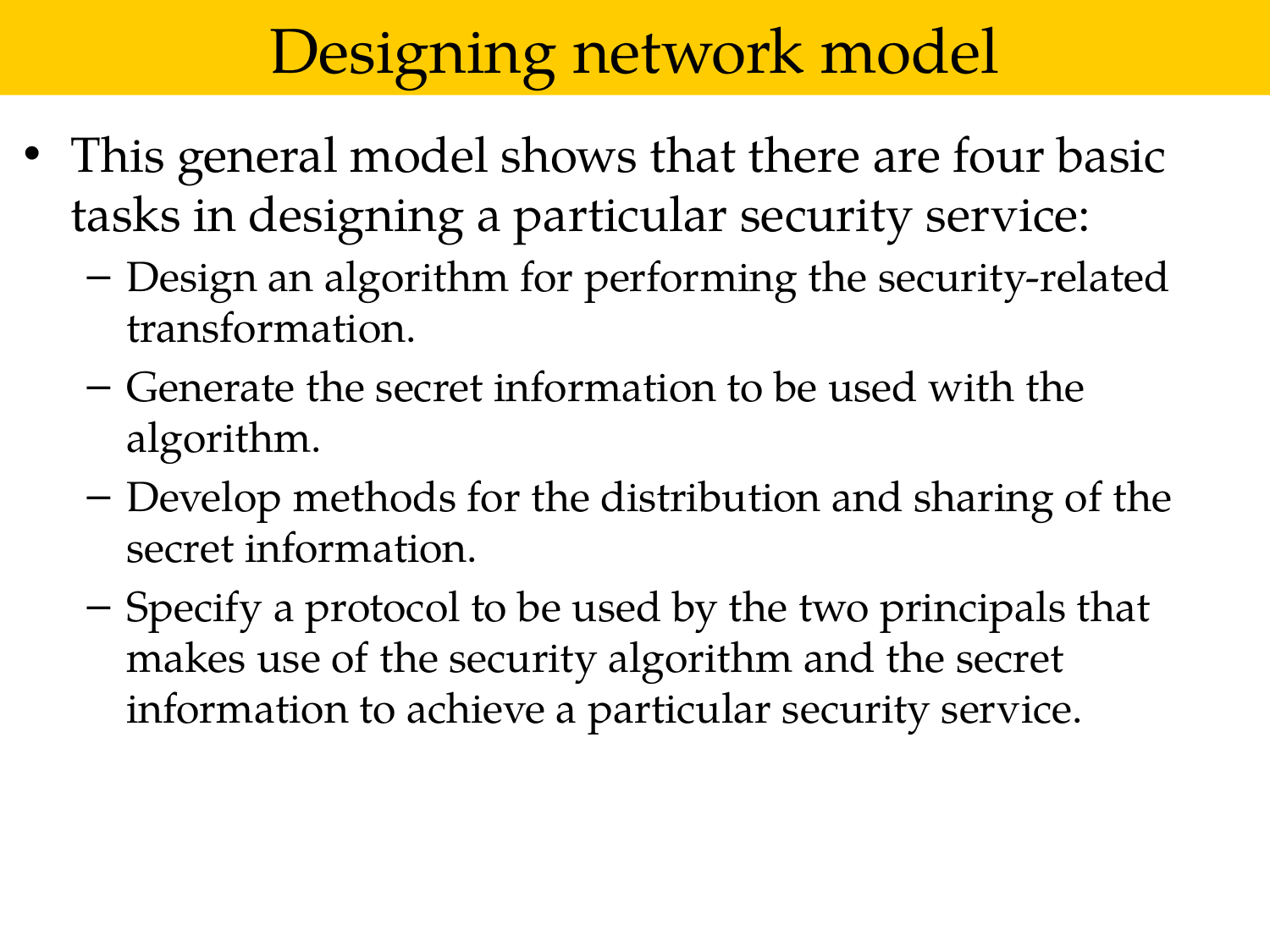

# Designing network model
This general model shows that there are four basic tasks in designing a particular security service:
Design an algorithm for performing the security-related transformation.
Generate the secret information to be used with the algorithm.
Develop methods for the distribution and sharing of the secret information.
Specify a protocol to be used by the two principals that makes use of the security algorithm and the secret information to achieve a particular security service.